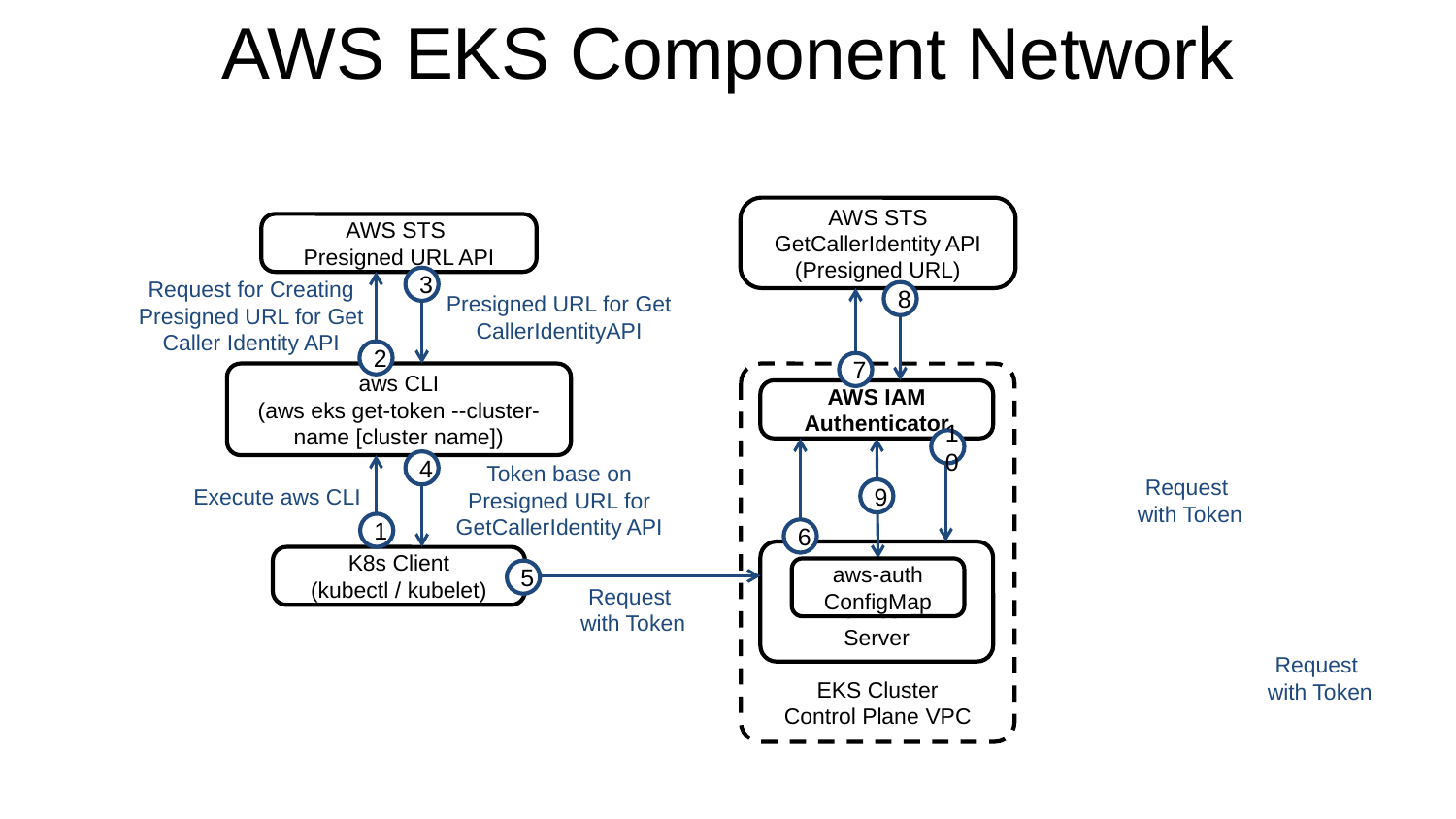

# AWS EKS Component Network
AWS STS
GetCallerIdentity API
(Presigned URL)
AWS STS
Presigned URL API
3
Request for Creating Presigned URL for Get Caller Identity API
8
Presigned URL for Get CallerIdentityAPI
2
7
aws CLI
(aws eks get-token --cluster-name [cluster name])
 EKS Cluster
Control Plane VPC
AWS IAM Authenticator
10
4
Token base on
Presigned URL for GetCallerIdentity API
Request
with Token
Execute aws CLI
9
1
6
EKS K8s API Server
K8s Client
(kubectl / kubelet)
aws-auth
ConfigMap
5
Request
with Token
Request
with Token